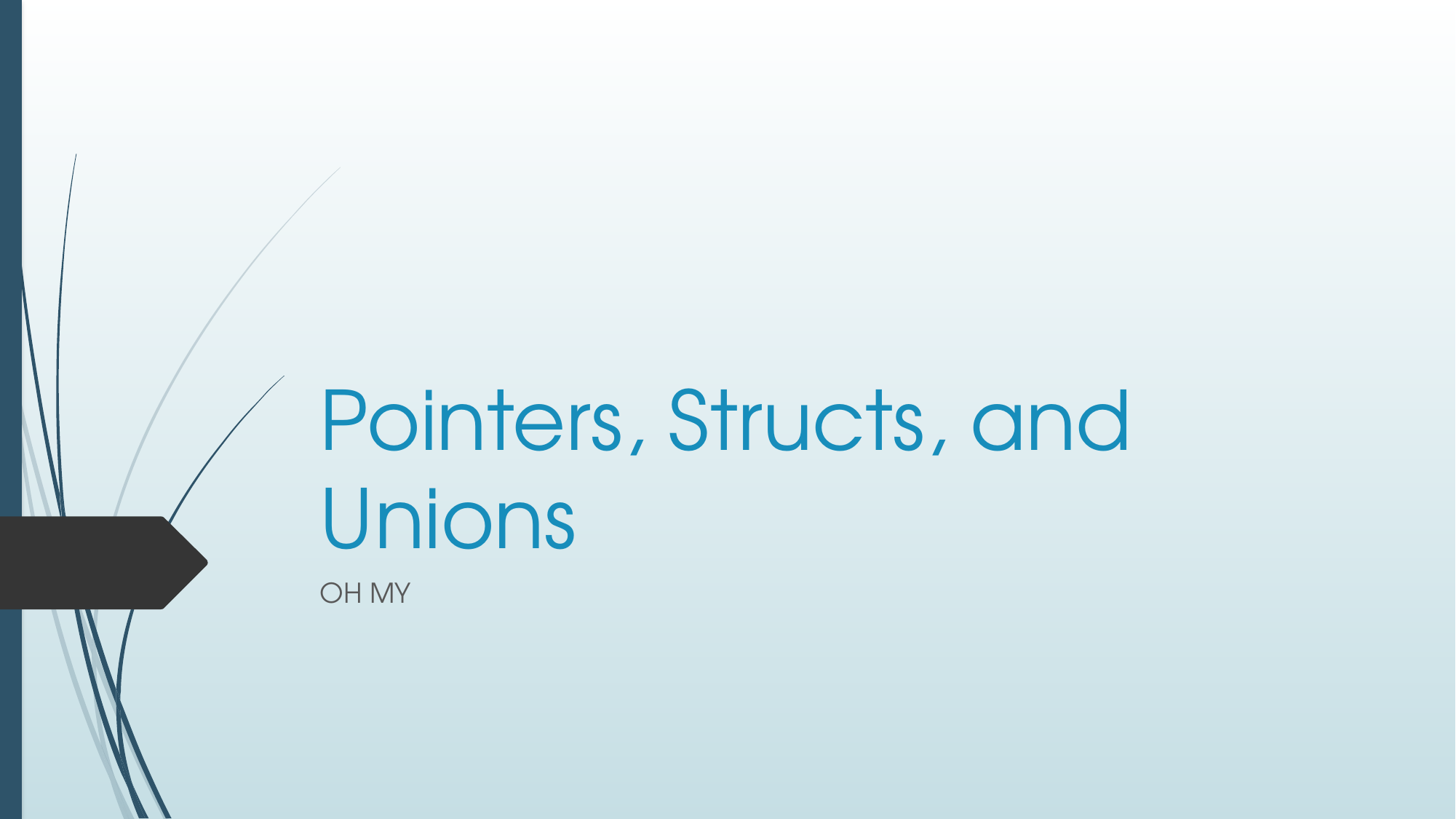

# Pointers, Structs, and Unions
OH MY